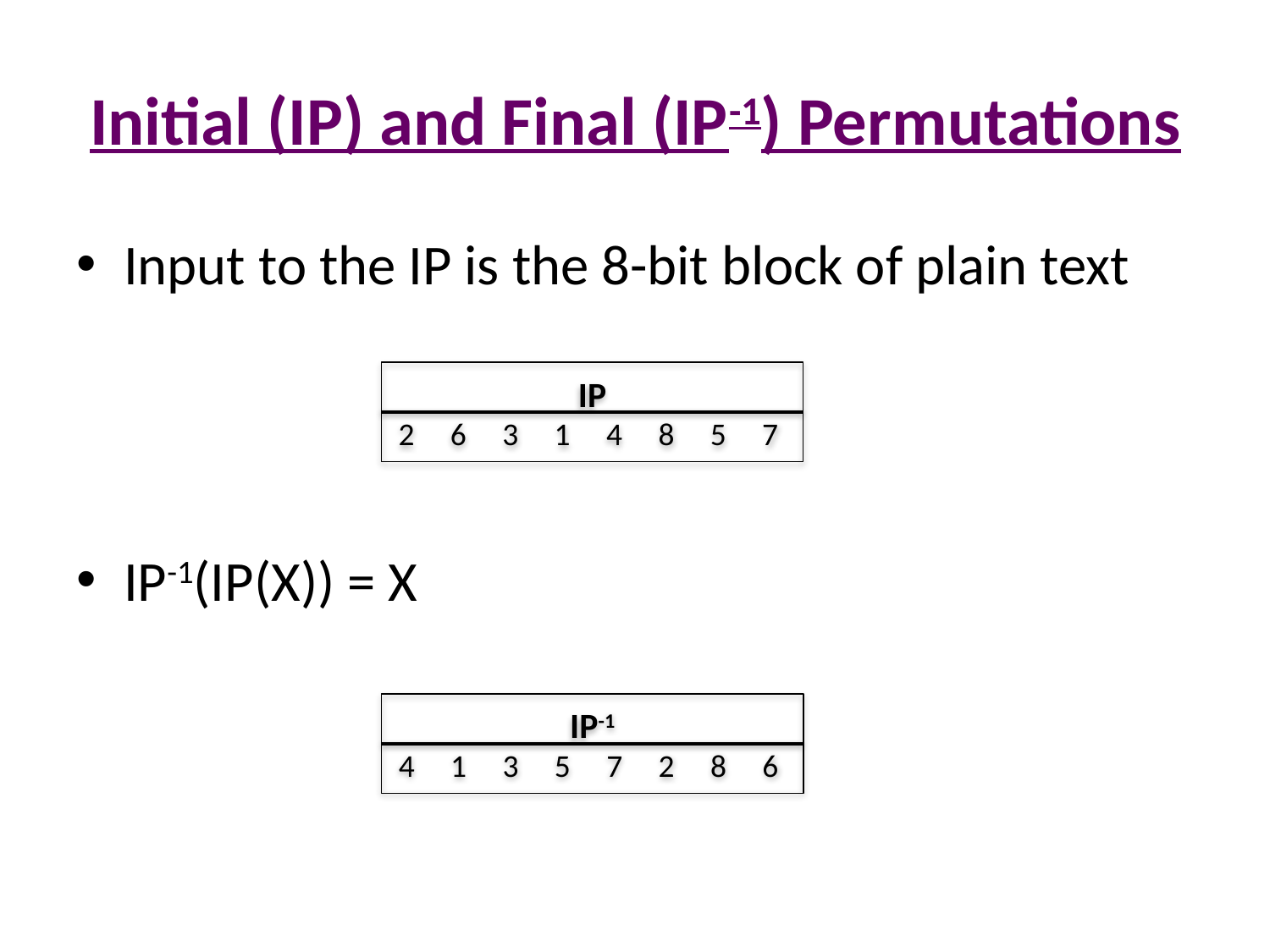

# Initial (IP) and Final (IP-1) Permutations
Input to the IP is the 8-bit block of plain text

IP-1(IP(X)) = X
IP
2     6     3     1     4     8     5     7
IP-1
4     1     3     5     7     2     8     6